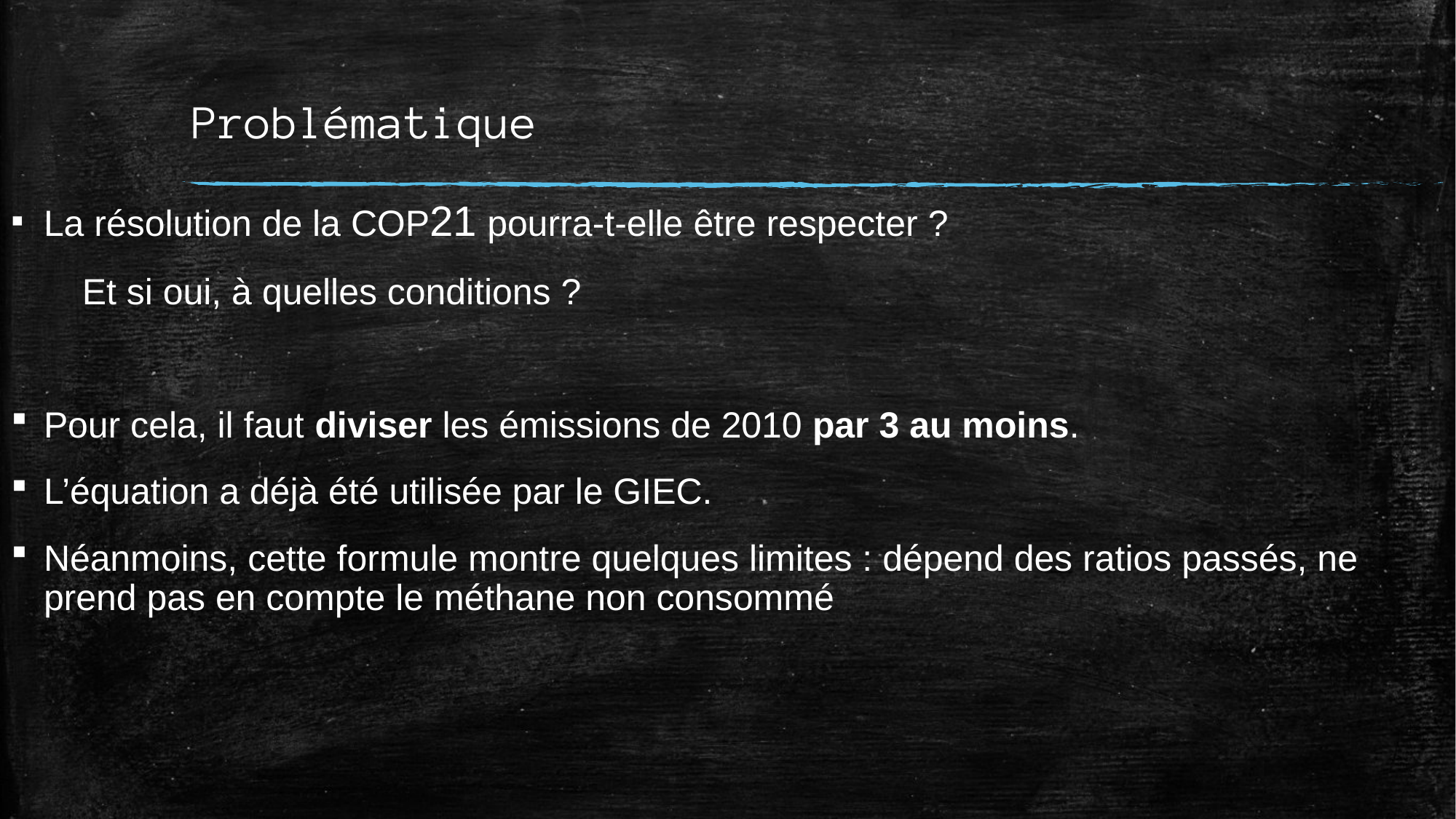

# Problématique
La résolution de la COP21 pourra-t-elle être respecter ?
       Et si oui, à quelles conditions ?

Pour cela, il faut diviser les émissions de 2010 par 3 au moins.
L’équation a déjà été utilisée par le GIEC.
Néanmoins, cette formule montre quelques limites : dépend des ratios passés, ne prend pas en compte le méthane non consommé